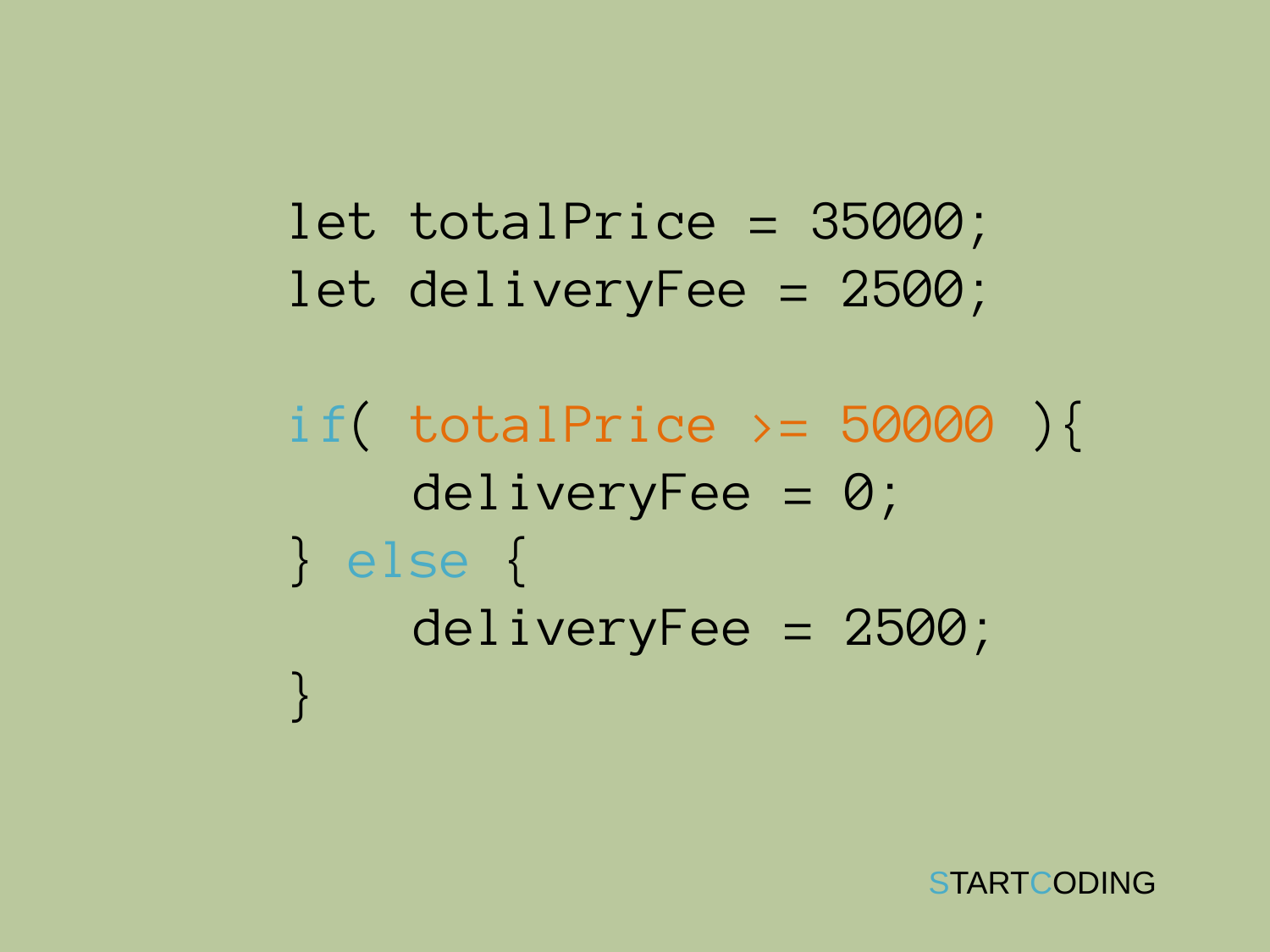

# let totalPrice = 35000; let deliveryFee = 2500; if( totalPrice >= 50000 ){ deliveryFee = 0; } else { deliveryFee = 2500; }
STARTCODING